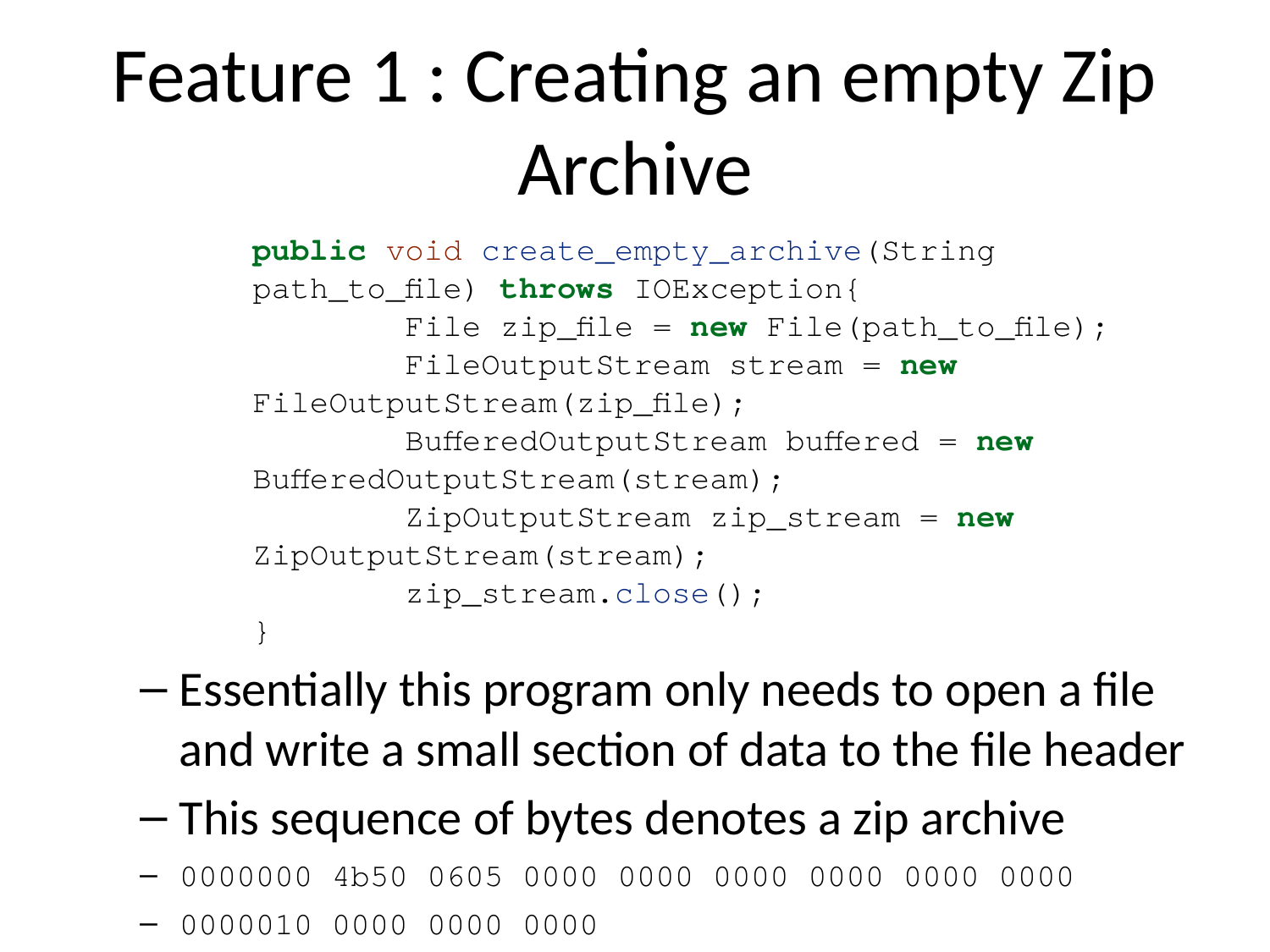

# Feature 1 : Creating an empty Zip Archive
public void create_empty_archive(String path_to_file) throws IOException{
        File zip_file = new File(path_to_file);
        FileOutputStream stream = new FileOutputStream(zip_file);
        BufferedOutputStream buffered = new BufferedOutputStream(stream);
        ZipOutputStream zip_stream = new ZipOutputStream(stream);
        zip_stream.close();
}
Essentially this program only needs to open a file and write a small section of data to the file header
This sequence of bytes denotes a zip archive
0000000 4b50 0605 0000 0000 0000 0000 0000 0000
0000010 0000 0000 0000
0000016
We throw an IOException because the file may be used by another program or other possible race conditions